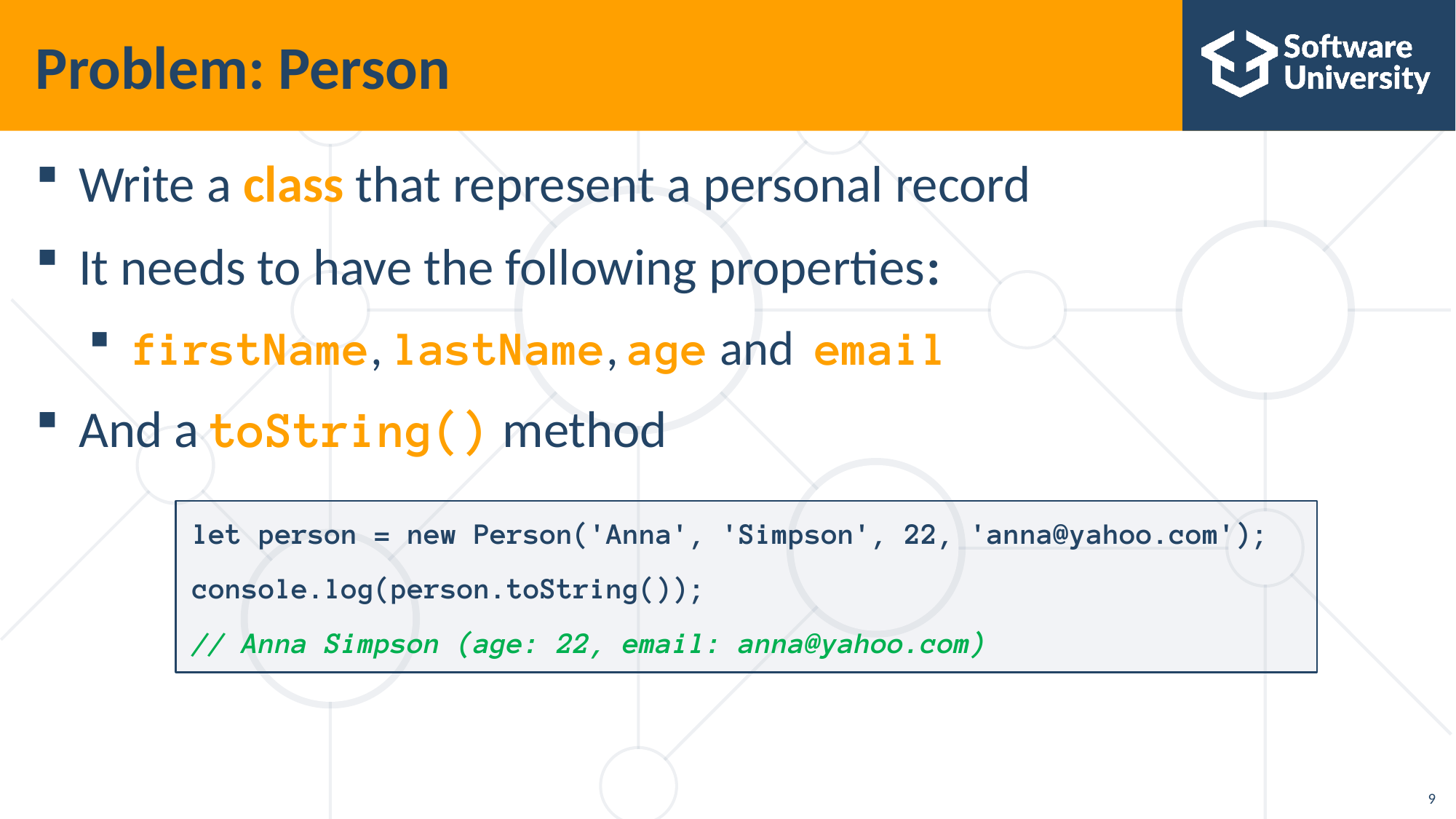

# Problem: Person
Write a class that represent a personal record
It needs to have the following properties:
firstName, lastName, age and  email
And a toString() method
let person = new Person('Anna', 'Simpson', 22, 'anna@yahoo.com');
console.log(person.toString());
// Anna Simpson (age: 22, email: anna@yahoo.com)
9